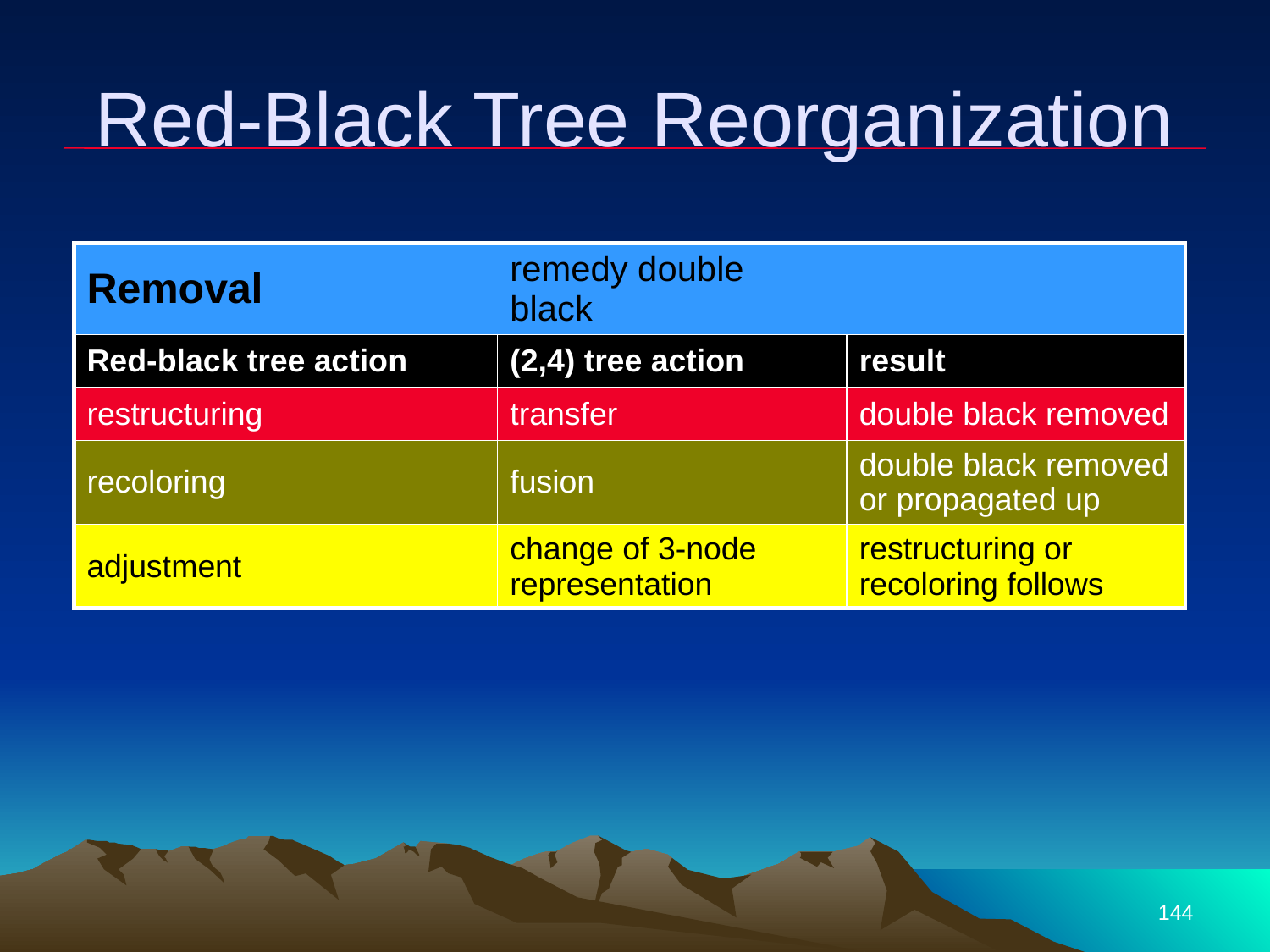

# Red-Black Tree Reorganization
| Removal | remedy double black |  |
| --- | --- | --- |
| Red-black tree action | (2,4) tree action | result |
| restructuring | transfer | double black removed |
| recoloring | fusion | double black removed or propagated up |
| adjustment | change of 3-node representation | restructuring or recoloring follows |
144